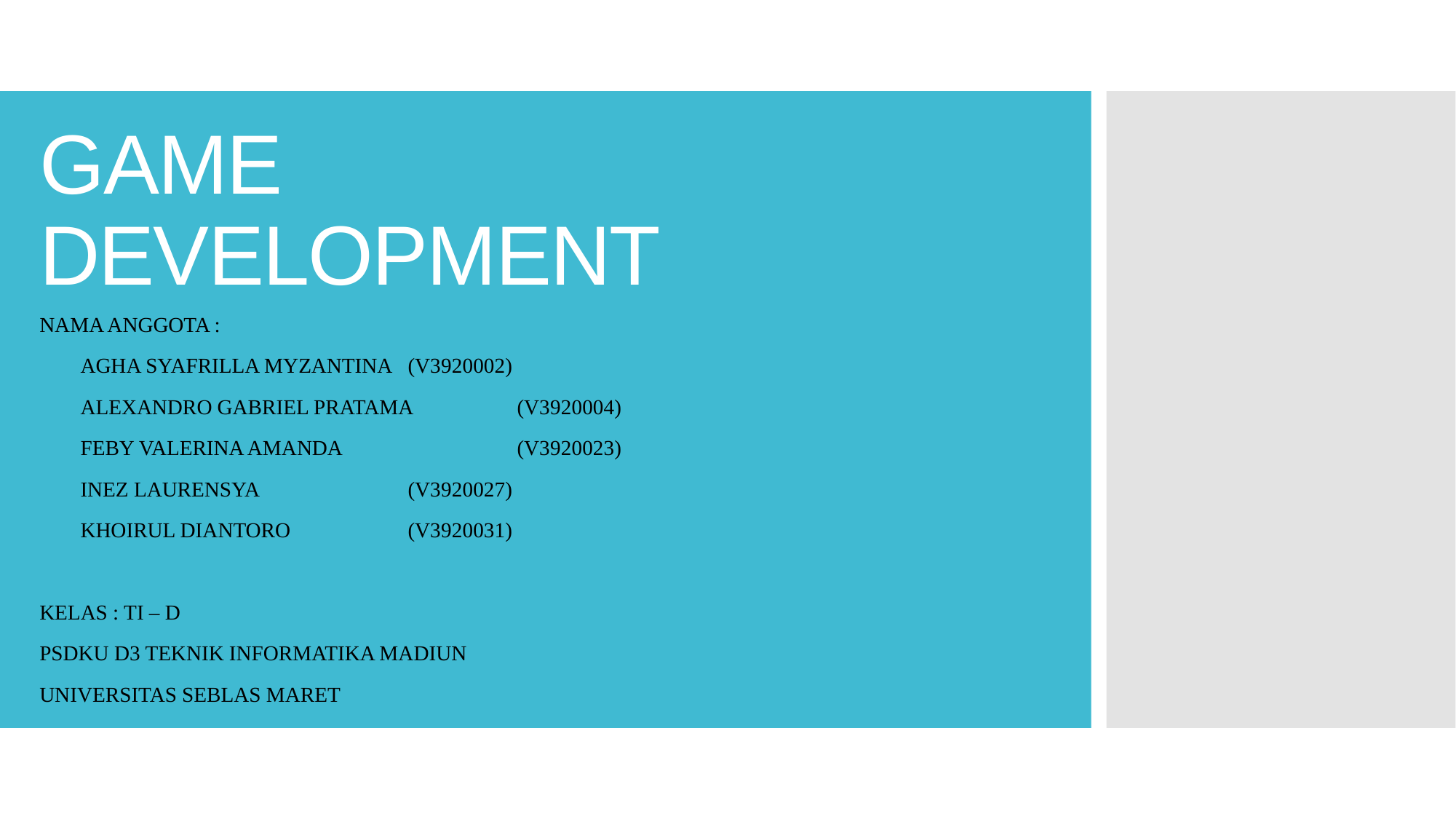

# GAME DEVELOPMENT
NAMA ANGGOTA :
AGHA SYAFRILLA MYZANTINA	(V3920002)
ALEXANDRO GABRIEL PRATAMA	(V3920004)
FEBY VALERINA AMANDA		(V3920023)
INEZ LAURENSYA		(V3920027)
KHOIRUL DIANTORO		(V3920031)

KELAS : TI – D
PSDKU D3 TEKNIK INFORMATIKA MADIUN
UNIVERSITAS SEBLAS MARET